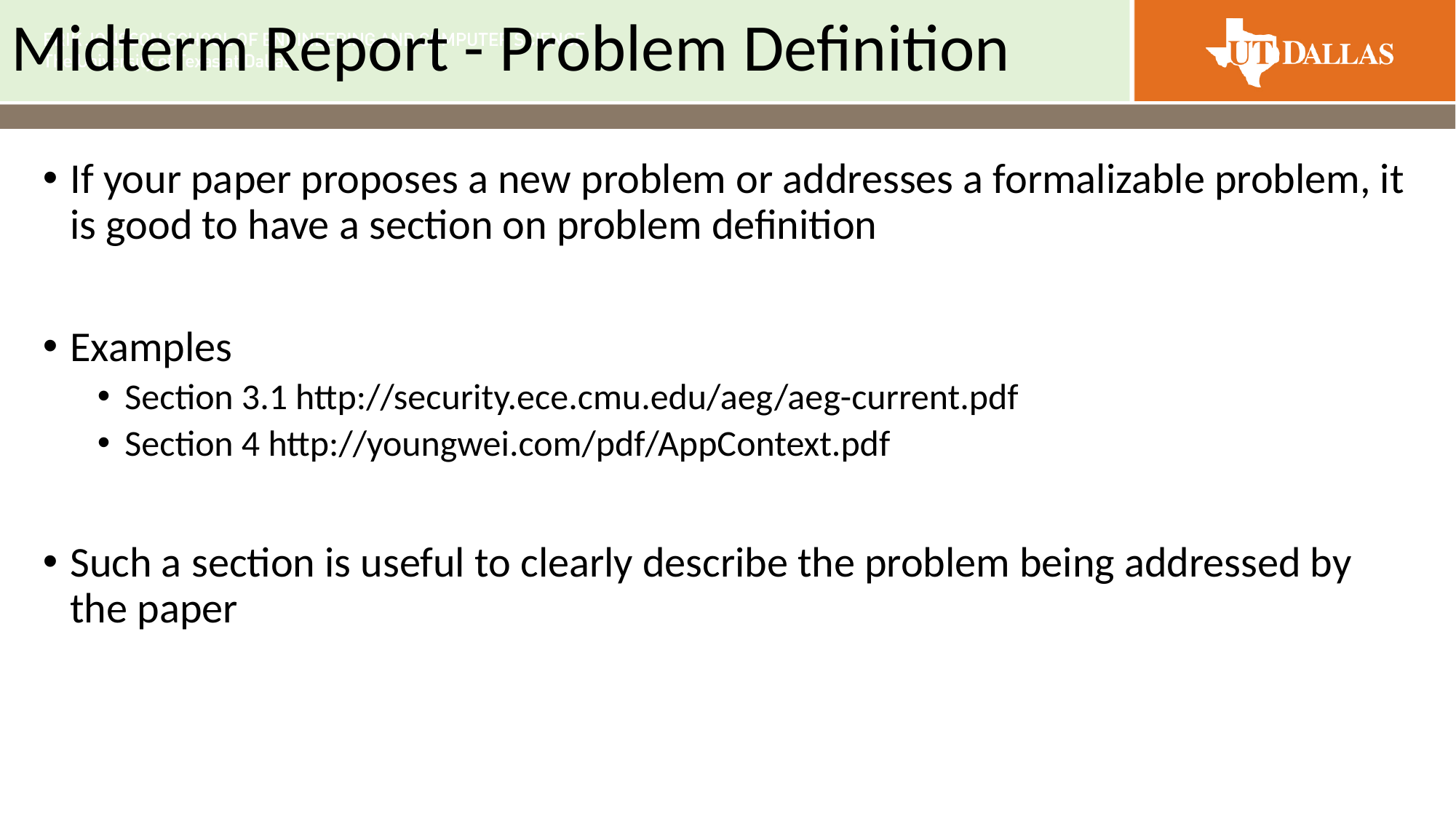

# Midterm Report - Problem Definition
If your paper proposes a new problem or addresses a formalizable problem, it is good to have a section on problem definition

Examples
Section 3.1 http://security.ece.cmu.edu/aeg/aeg-current.pdf
Section 4 http://youngwei.com/pdf/AppContext.pdf

Such a section is useful to clearly describe the problem being addressed by the paper